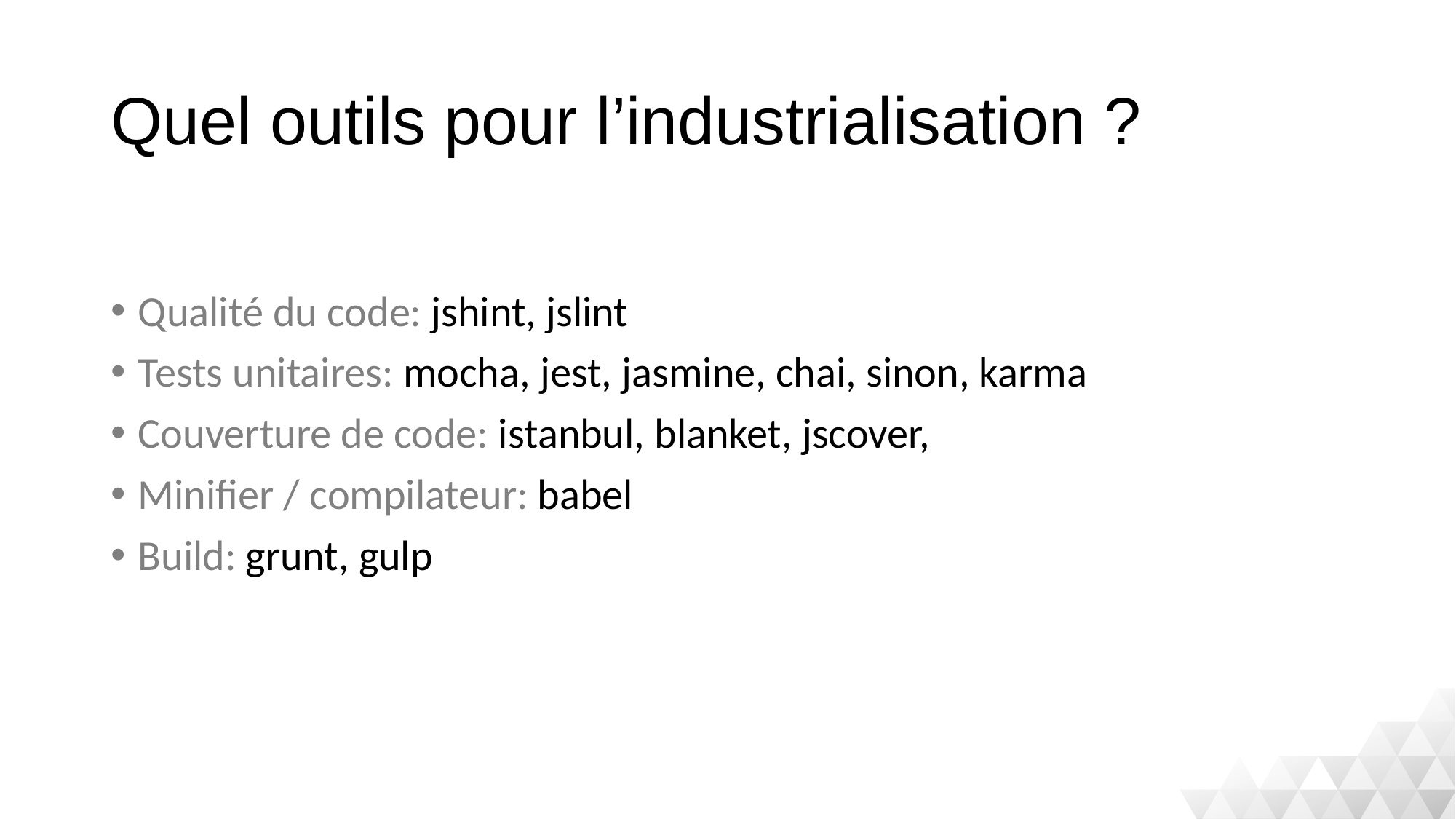

# Quel outils pour l’industrialisation ?

Qualité du code: jshint, jslint
Tests unitaires: mocha, jest, jasmine, chai, sinon, karma
Couverture de code: istanbul, blanket, jscover,
Minifier / compilateur: babel
Build: grunt, gulp